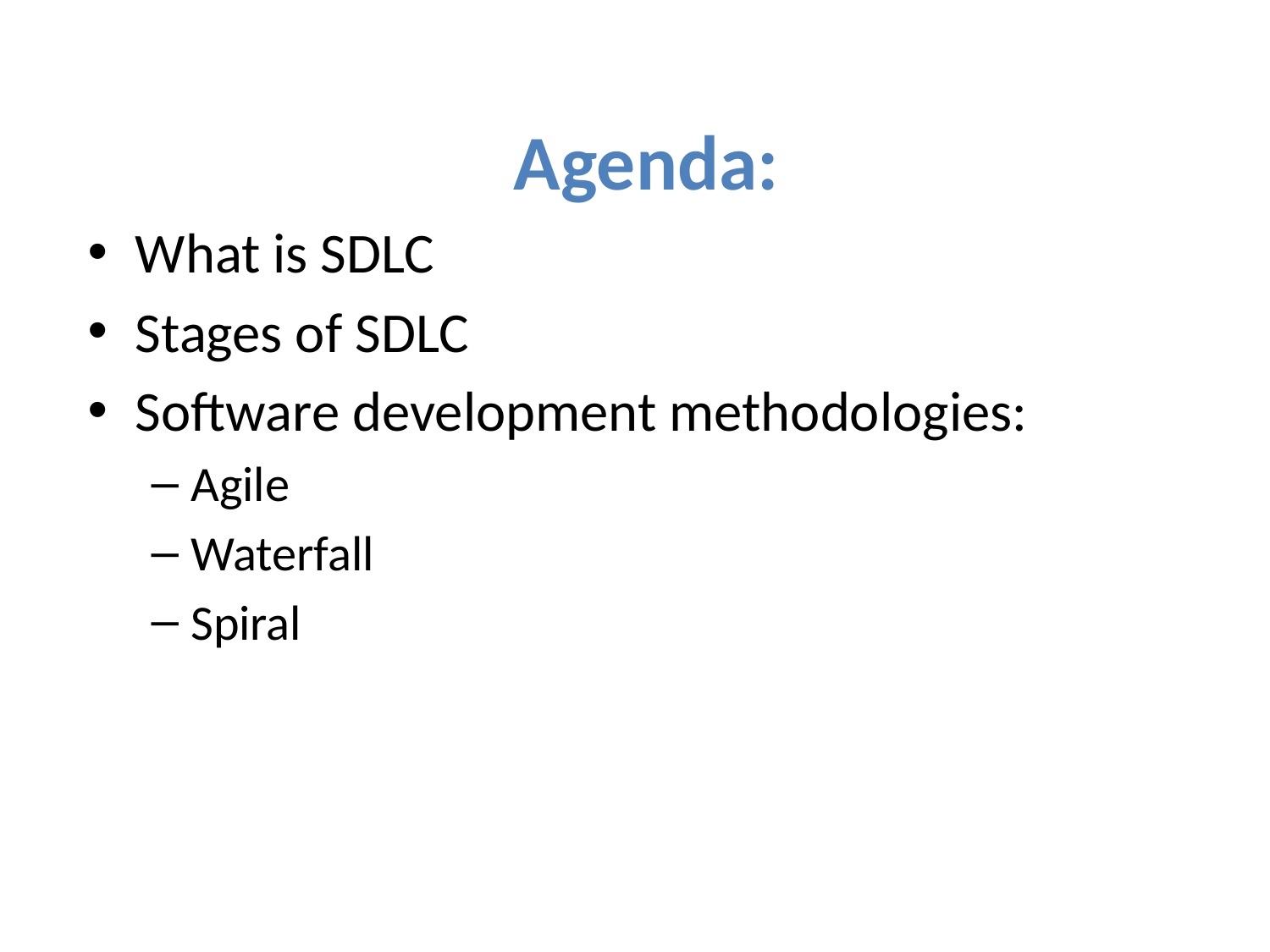

Agenda:
What is SDLC
Stages of SDLC
Software development methodologies:
Agile
Waterfall
Spiral